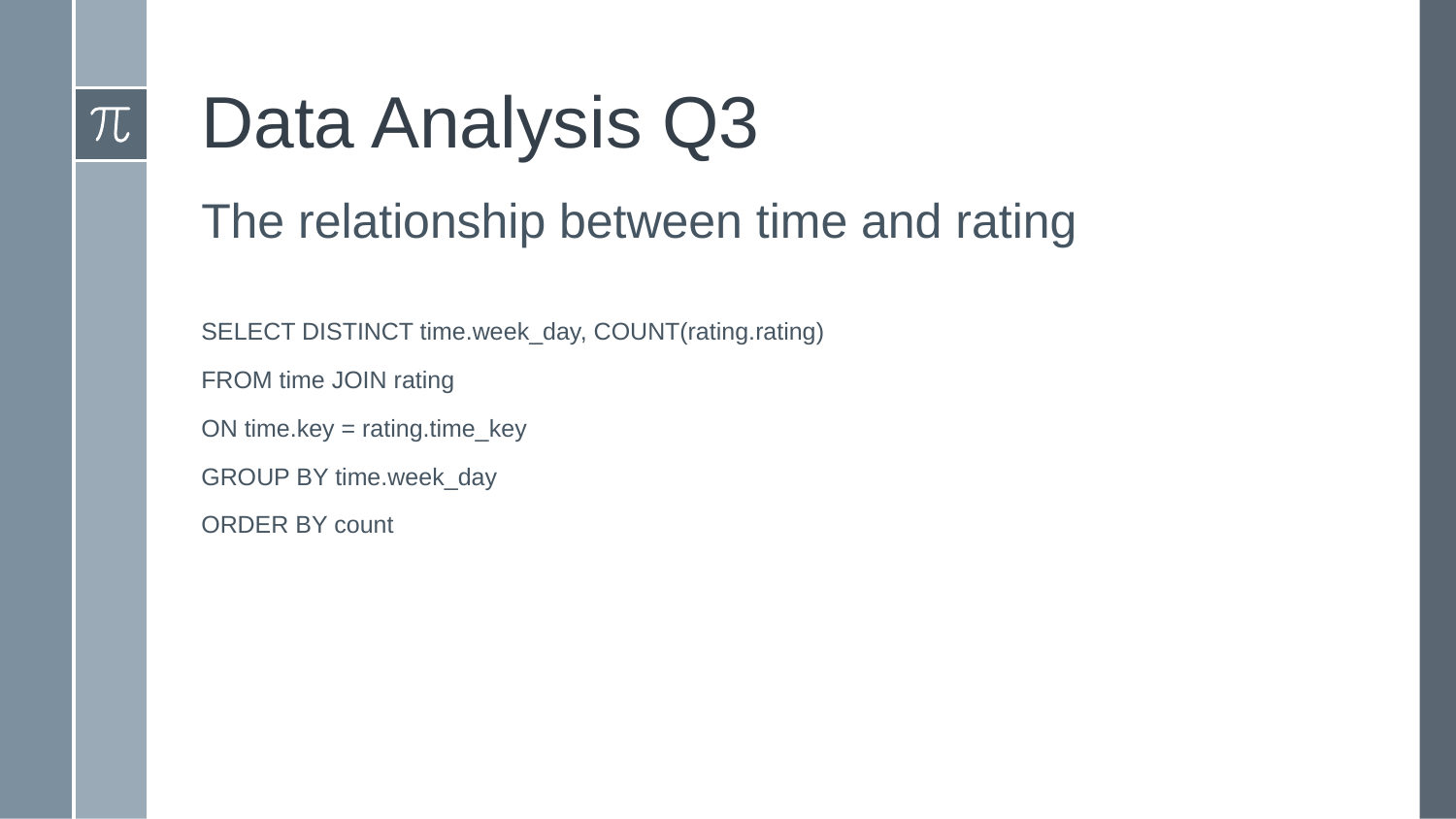

# Data Analysis Q3
The relationship between time and rating

SELECT DISTINCT time.week_day, COUNT(rating.rating)
FROM time JOIN rating
ON time.key = rating.time_key
GROUP BY time.week_day
ORDER BY count